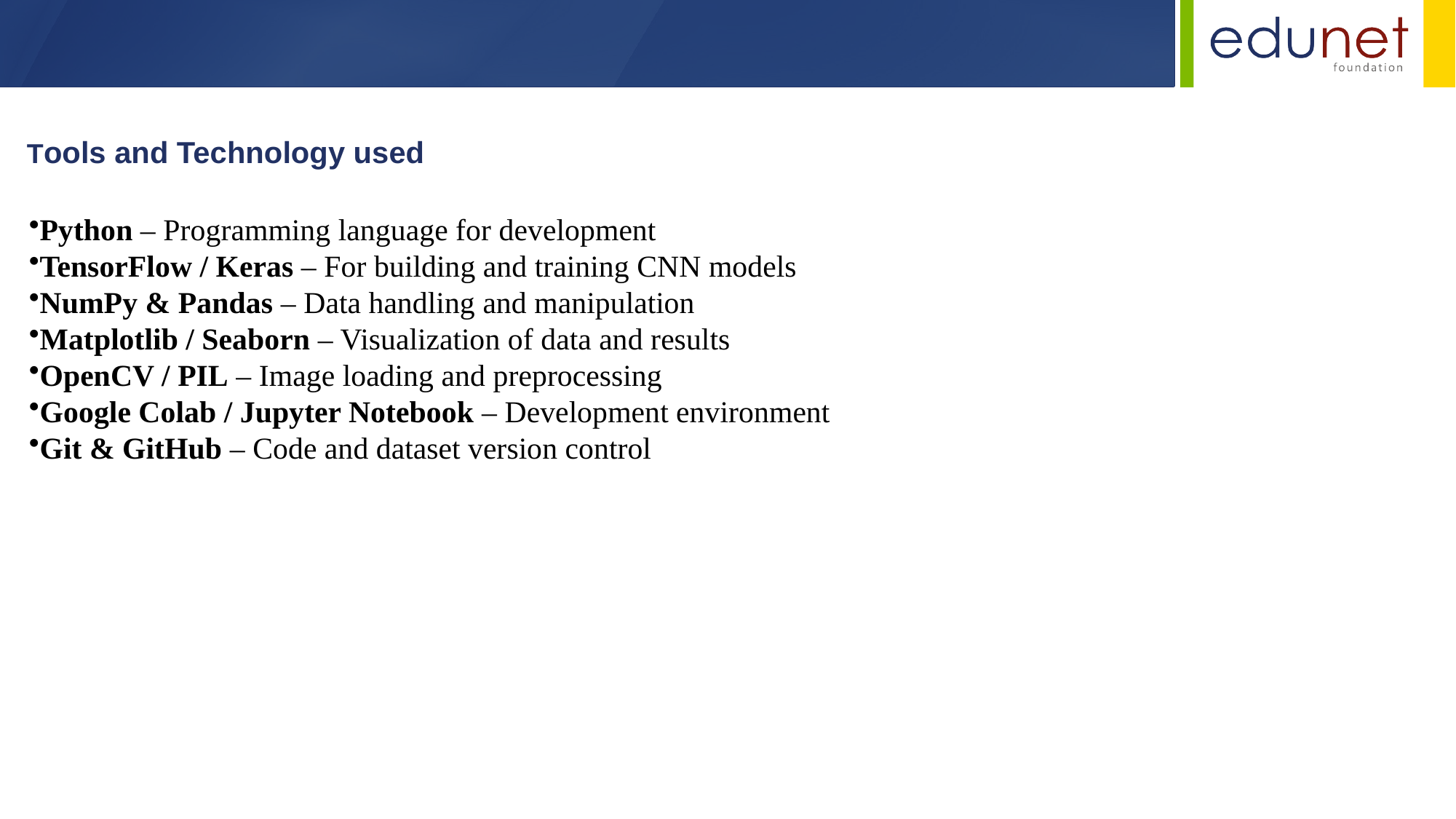

Tools and Technology used
Python – Programming language for development
TensorFlow / Keras – For building and training CNN models
NumPy & Pandas – Data handling and manipulation
Matplotlib / Seaborn – Visualization of data and results
OpenCV / PIL – Image loading and preprocessing
Google Colab / Jupyter Notebook – Development environment
Git & GitHub – Code and dataset version control